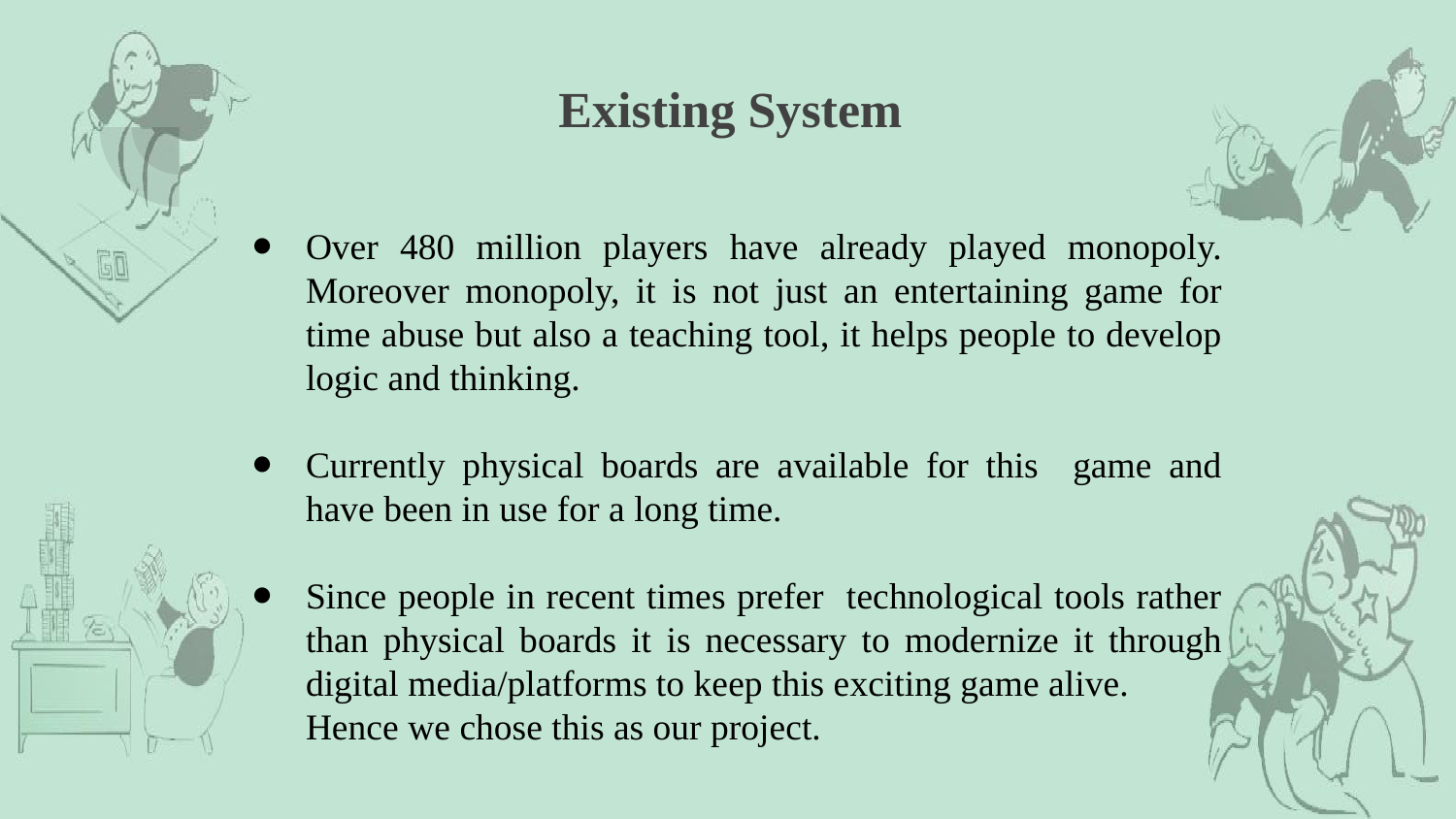

Existing System
Over 480 million players have already played monopoly. Moreover monopoly, it is not just an entertaining game for time abuse but also a teaching tool, it helps people to develop logic and thinking.

Currently physical boards are available for this  game and have been in use for a long time.

Since people in recent times prefer  technological tools rather than physical boards it is necessary to modernize it through digital media/platforms to keep this exciting game alive.
Hence we chose this as our project.